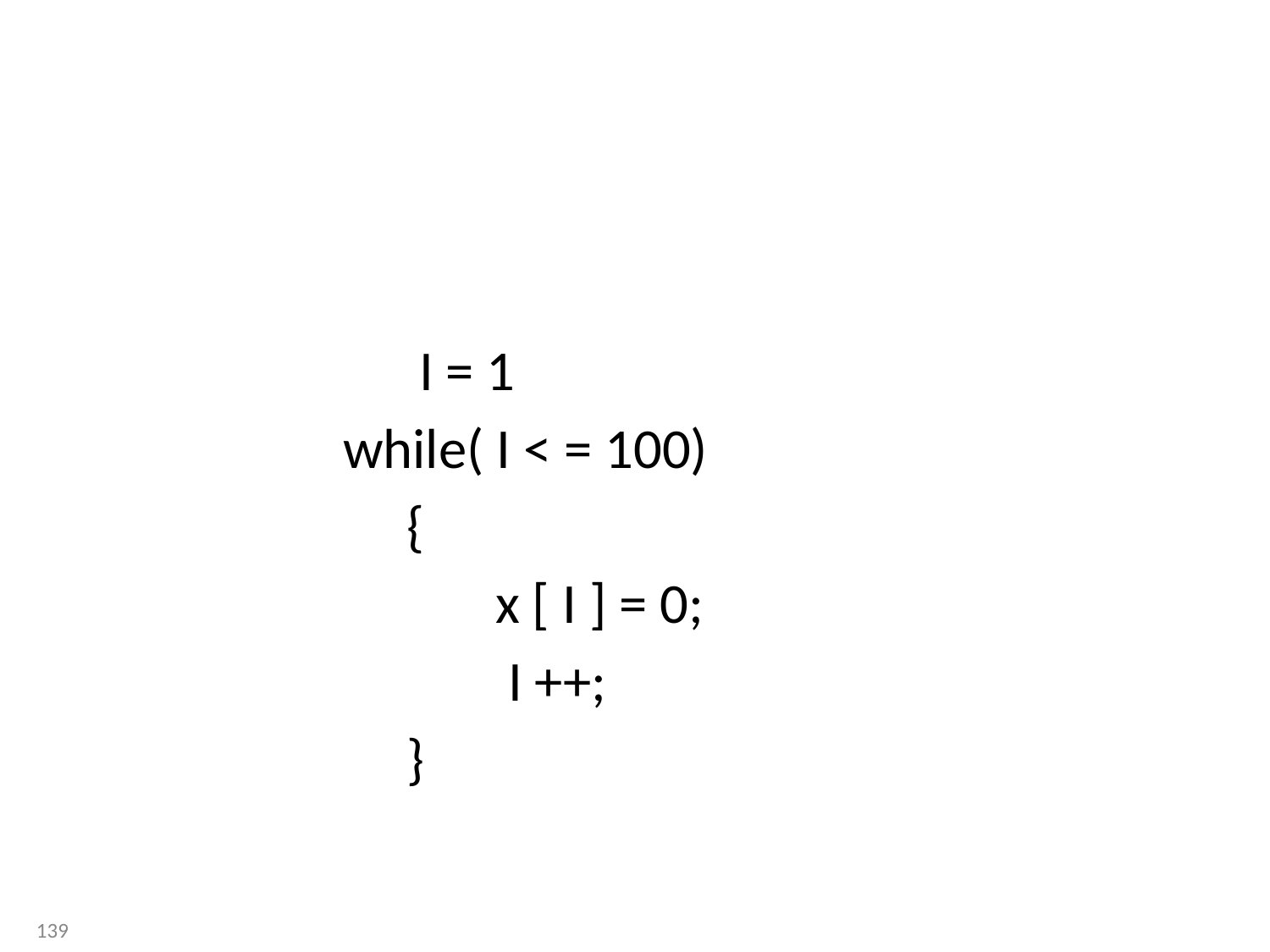

#
                      I = 1
                while( I < = 100)
                     {
                            x [ I ] = 0;
                             I ++;
                     }
139